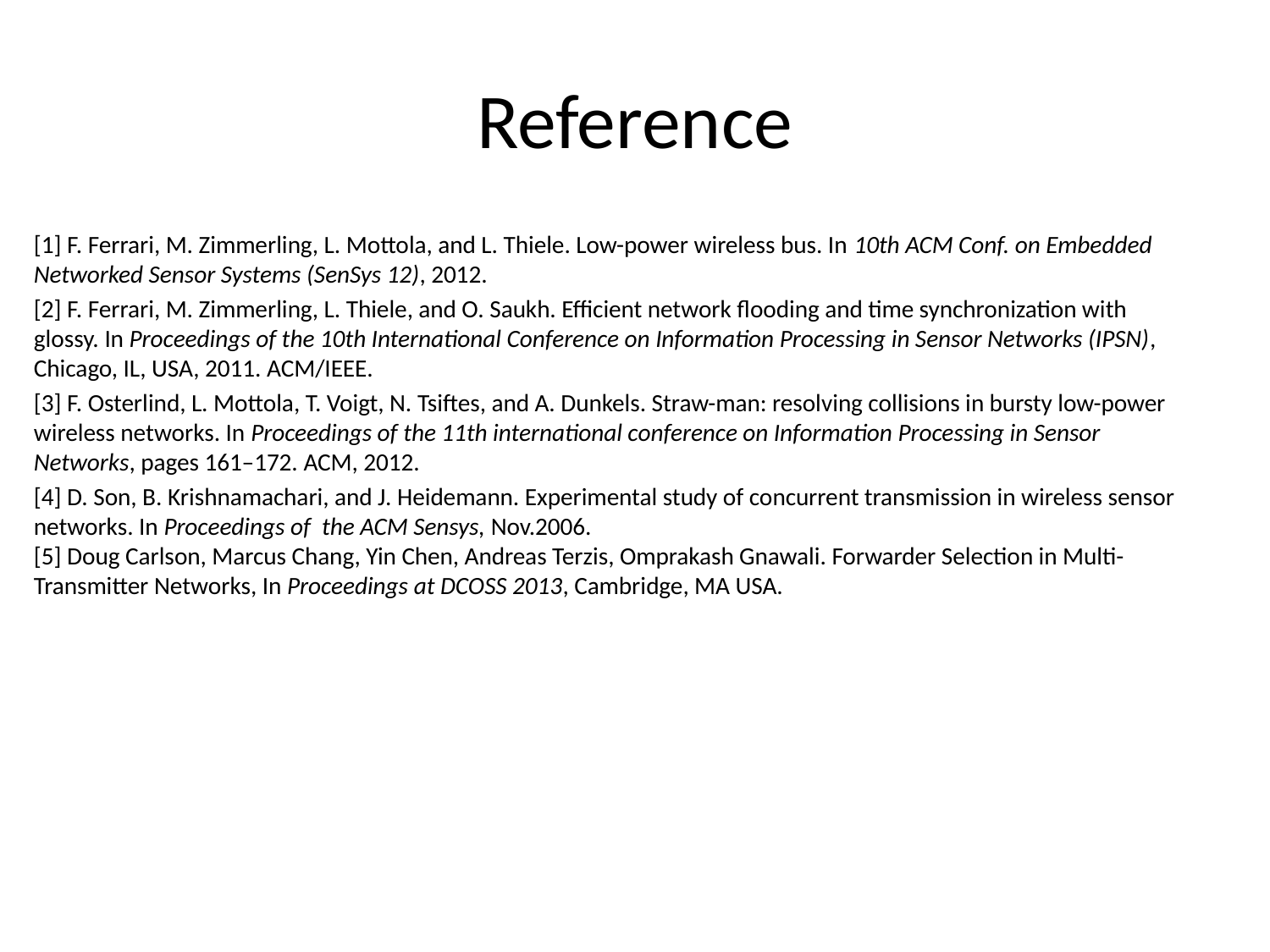

# Reference
[1] F. Ferrari, M. Zimmerling, L. Mottola, and L. Thiele. Low-power wireless bus. In 10th ACM Conf. on Embedded Networked Sensor Systems (SenSys 12), 2012.
[2] F. Ferrari, M. Zimmerling, L. Thiele, and O. Saukh. Efficient network flooding and time synchronization with glossy. In Proceedings of the 10th International Conference on Information Processing in Sensor Networks (IPSN), Chicago, IL, USA, 2011. ACM/IEEE.
[3] F. Osterlind, L. Mottola, T. Voigt, N. Tsiftes, and A. Dunkels. Straw-man: resolving collisions in bursty low-power wireless networks. In Proceedings of the 11th international conference on Information Processing in Sensor Networks, pages 161–172. ACM, 2012.
[4] D. Son, B. Krishnamachari, and J. Heidemann. Experimental study of concurrent transmission in wireless sensor networks. In Proceedings of  the ACM Sensys, Nov.2006.
[5] Doug Carlson, Marcus Chang, Yin Chen, Andreas Terzis, Omprakash Gnawali. Forwarder Selection in Multi-Transmitter Networks, In Proceedings at DCOSS 2013, Cambridge, MA USA.